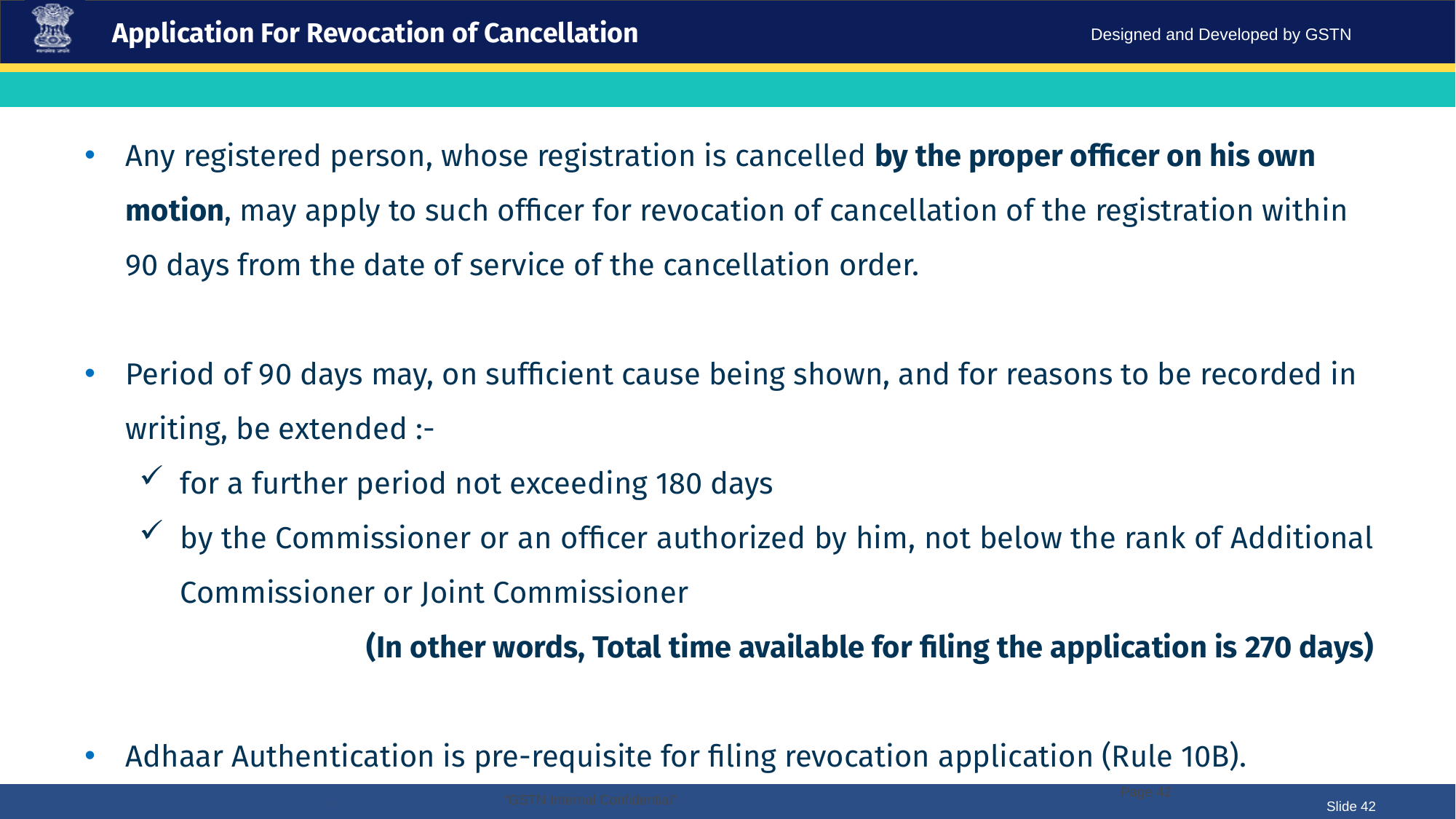

Application For Revocation of Cancellation
Any registered person, whose registration is cancelled by the proper officer on his own motion, may apply to such officer for revocation of cancellation of the registration within 90 days from the date of service of the cancellation order.

Period of 90 days may, on sufficient cause being shown, and for reasons to be recorded in writing, be extended :-
for a further period not exceeding 180 days
by the Commissioner or an officer authorized by him, not below the rank of Additional Commissioner or Joint Commissioner
(In other words, Total time available for filing the application is 270 days)

Adhaar Authentication is pre-requisite for filing revocation application (Rule 10B).
Page 42